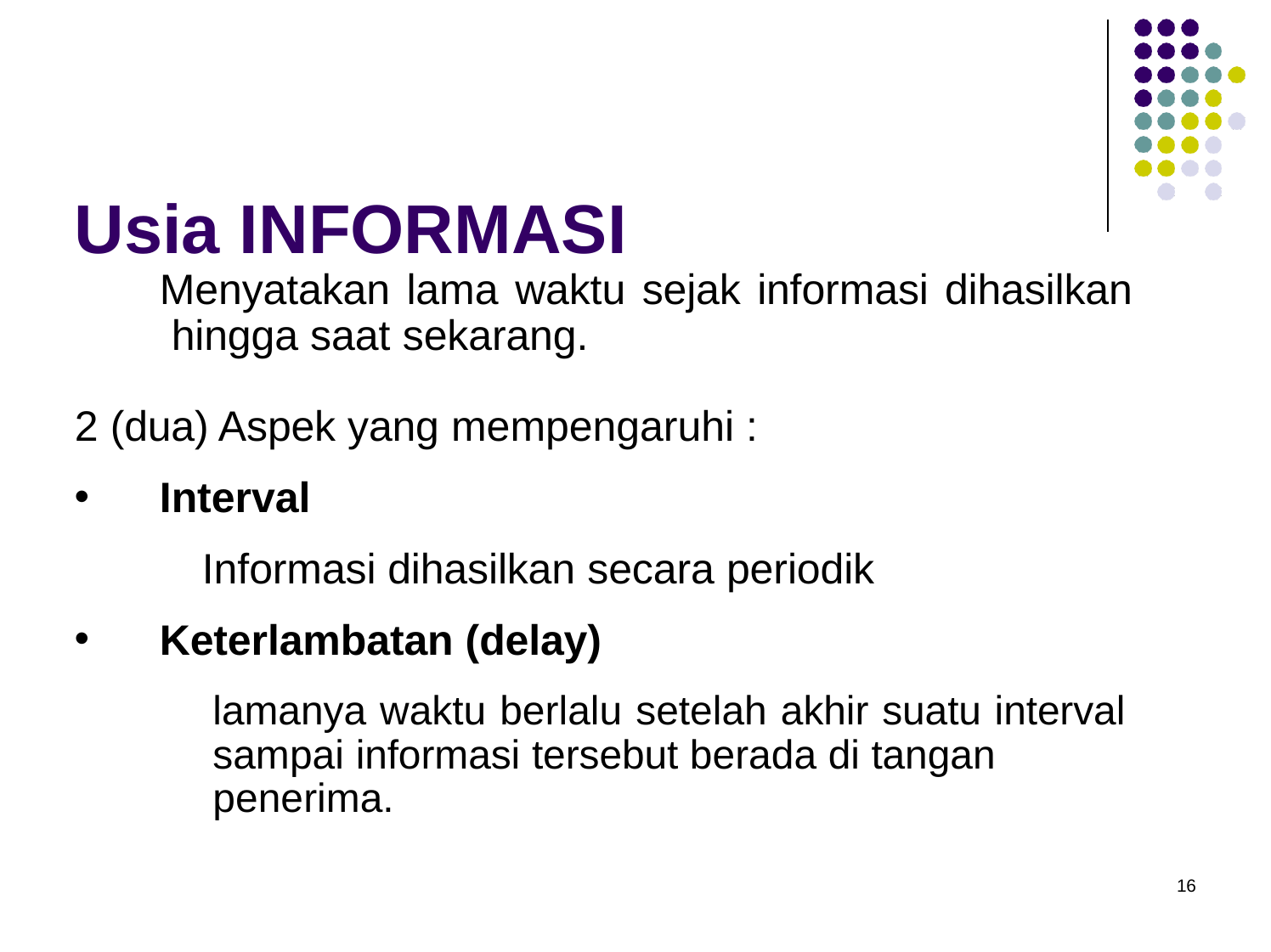

# Usia INFORMASI
Menyatakan lama waktu sejak informasi dihasilkan  hingga saat sekarang.
2 (dua) Aspek yang mempengaruhi :
Interval
Informasi dihasilkan secara periodik
Keterlambatan (delay)
lamanya waktu berlalu setelah akhir suatu interval  sampai informasi tersebut berada di tangan penerima.
16